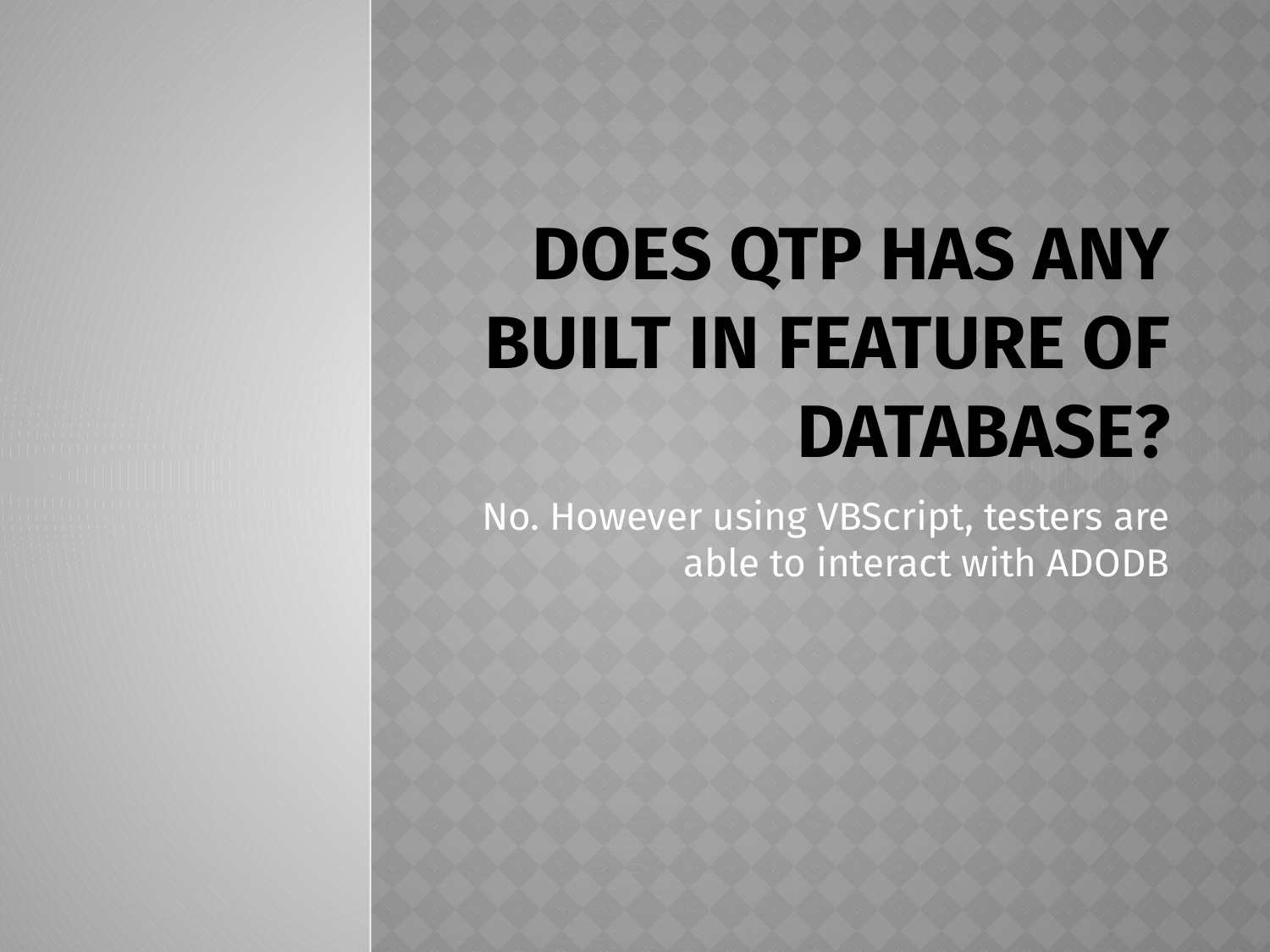

# Does QTP has any built in feature of database?
No. However using VBScript, testers are able to interact with ADODB